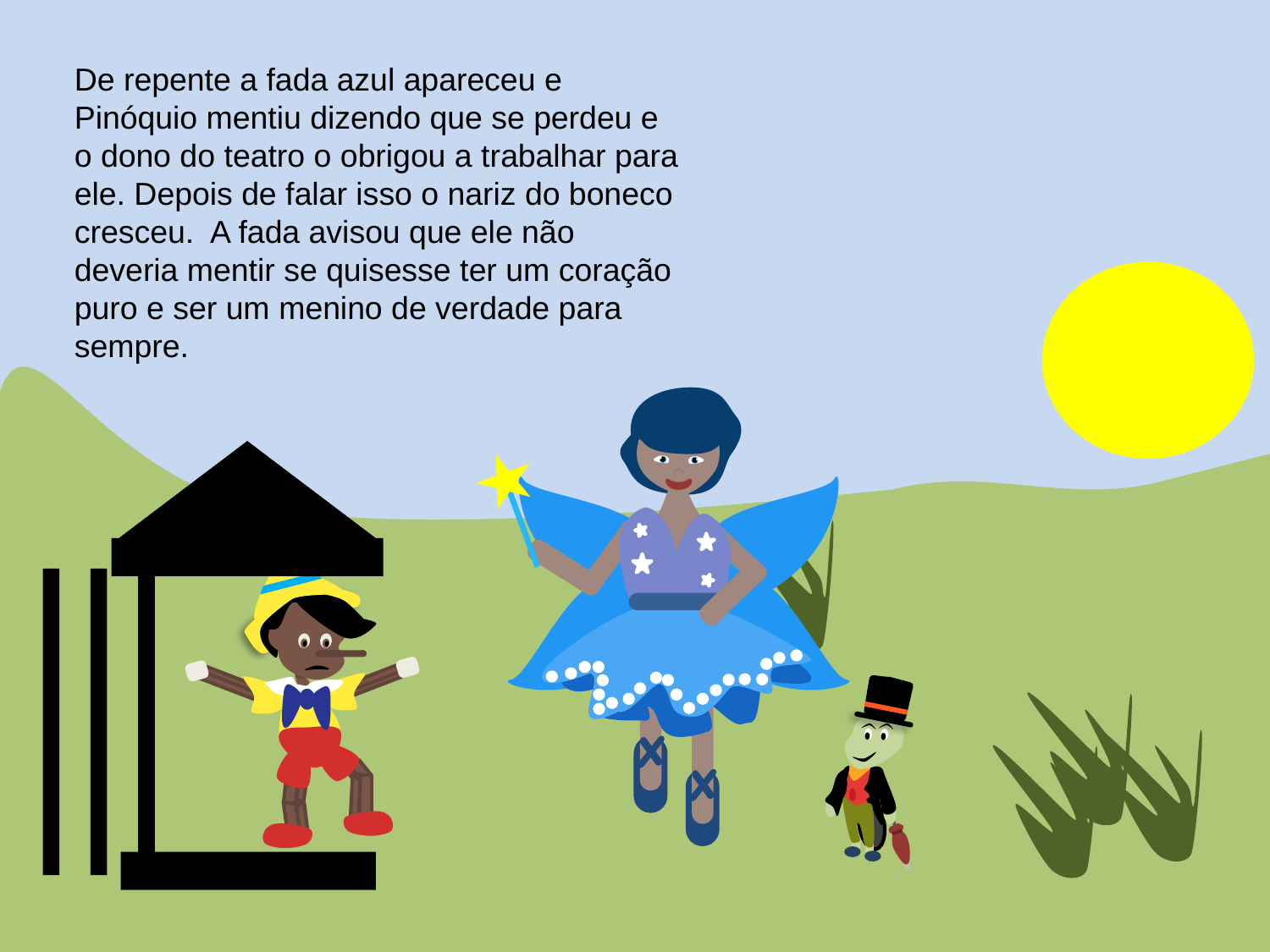

De repente a fada azul apareceu e Pinóquio mentiu dizendo que se perdeu e o dono do teatro o obrigou a trabalhar para ele. Depois de falar isso o nariz do boneco cresceu.  A fada avisou que ele não deveria mentir se quisesse ter um coração puro e ser um menino de verdade para sempre.

2